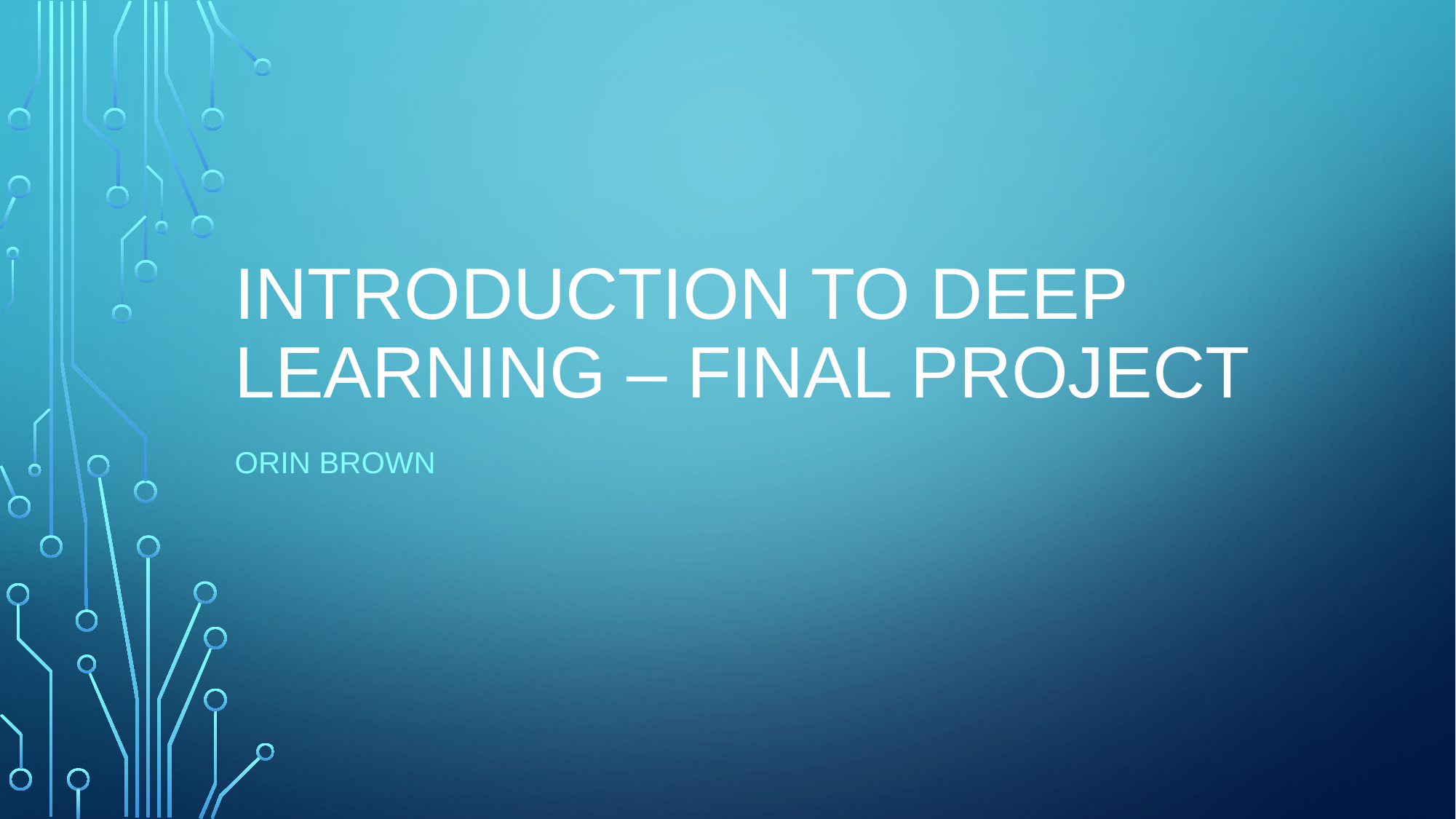

# Introduction to deep learning – Final project
Orin Brown